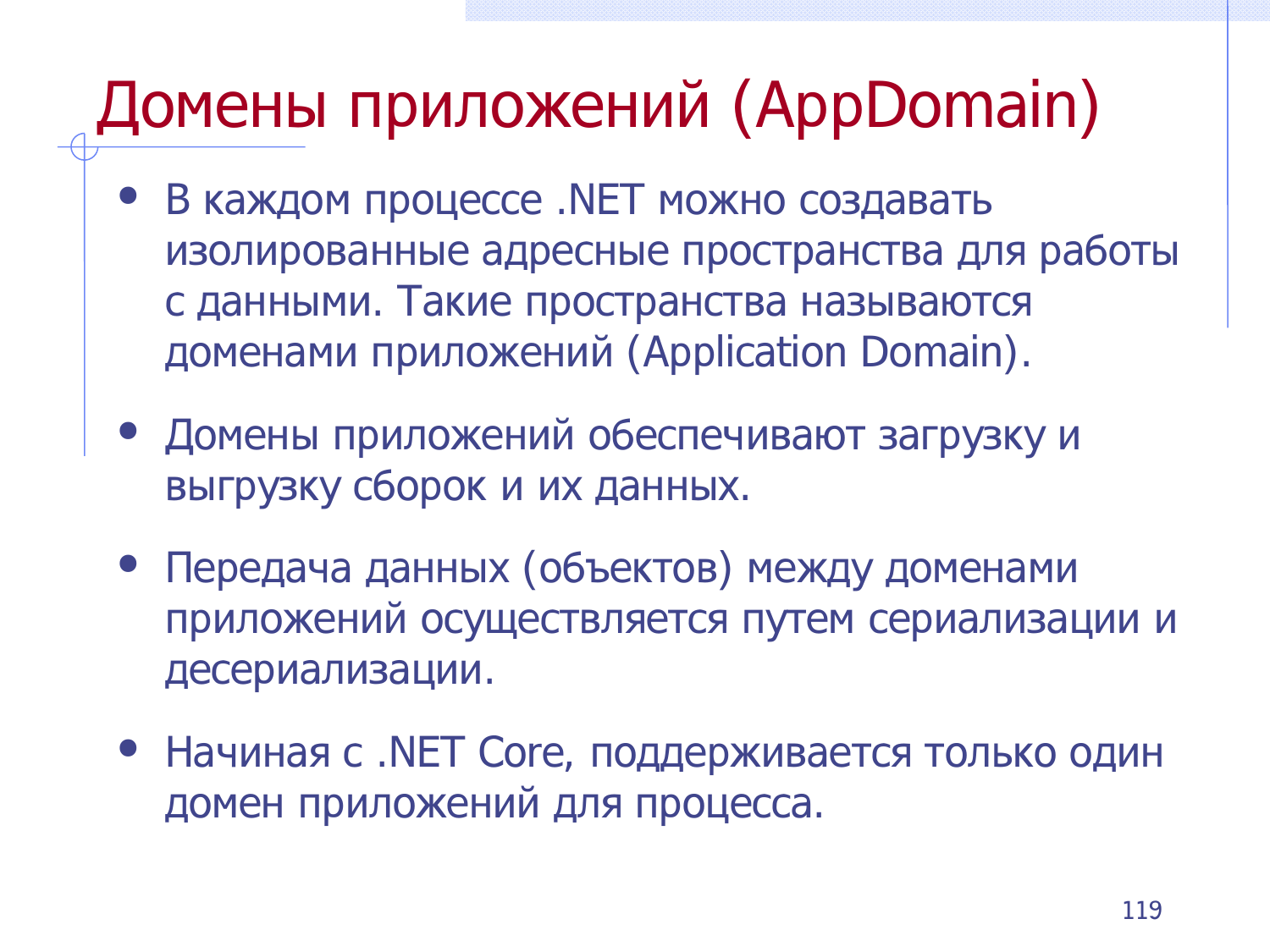

# Домены приложений (AppDomain)
В каждом процессе .NET можно создавать изолированные адресные пространства для работы с данными. Такие пространства называются доменами приложений (Application Domain).
Домены приложений обеспечивают загрузку и выгрузку сборок и их данных.
Передача данных (объектов) между доменами приложений осуществляется путем сериализации и десериализации.
Начиная с .NET Core, поддерживается только один домен приложений для процесса.
119